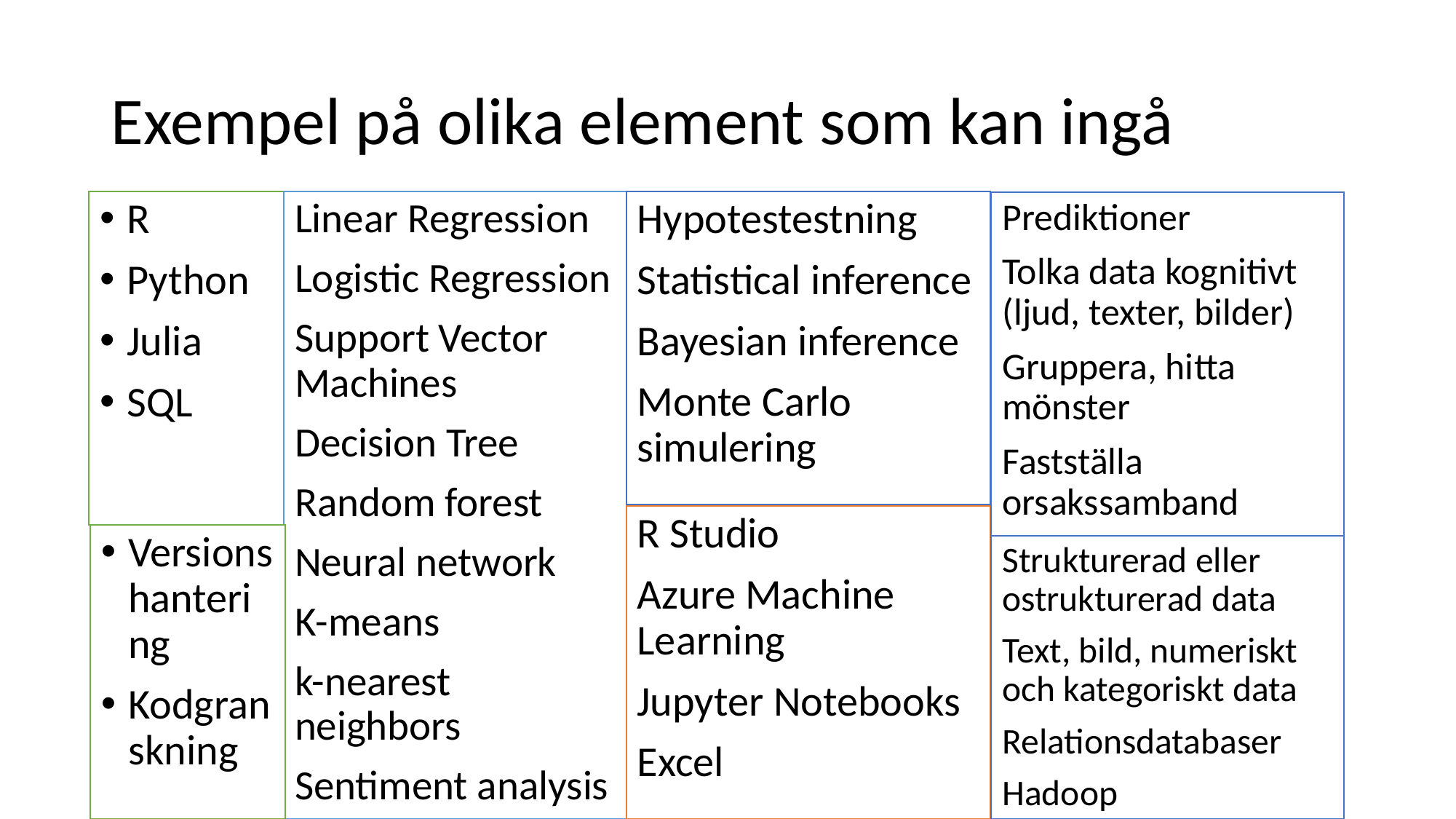

# Exempel på olika element som kan ingå
R
Python
Julia
SQL

Linear Regression
Logistic Regression
Support Vector Machines
Decision Tree
Random forest
Neural network
K-means
k-nearest neighbors
Sentiment analysis

Hypotestestning
Statistical inference
Bayesian inference
Monte Carlo simulering

Prediktioner
Tolka data kognitivt (ljud, texter, bilder)
Gruppera, hitta mönster
Fastställa orsakssamband

R Studio
Azure Machine Learning
Jupyter Notebooks
Excel

Versionshantering
Kodgranskning

Strukturerad eller ostrukturerad data
Text, bild, numeriskt och kategoriskt data
Relationsdatabaser
Hadoop